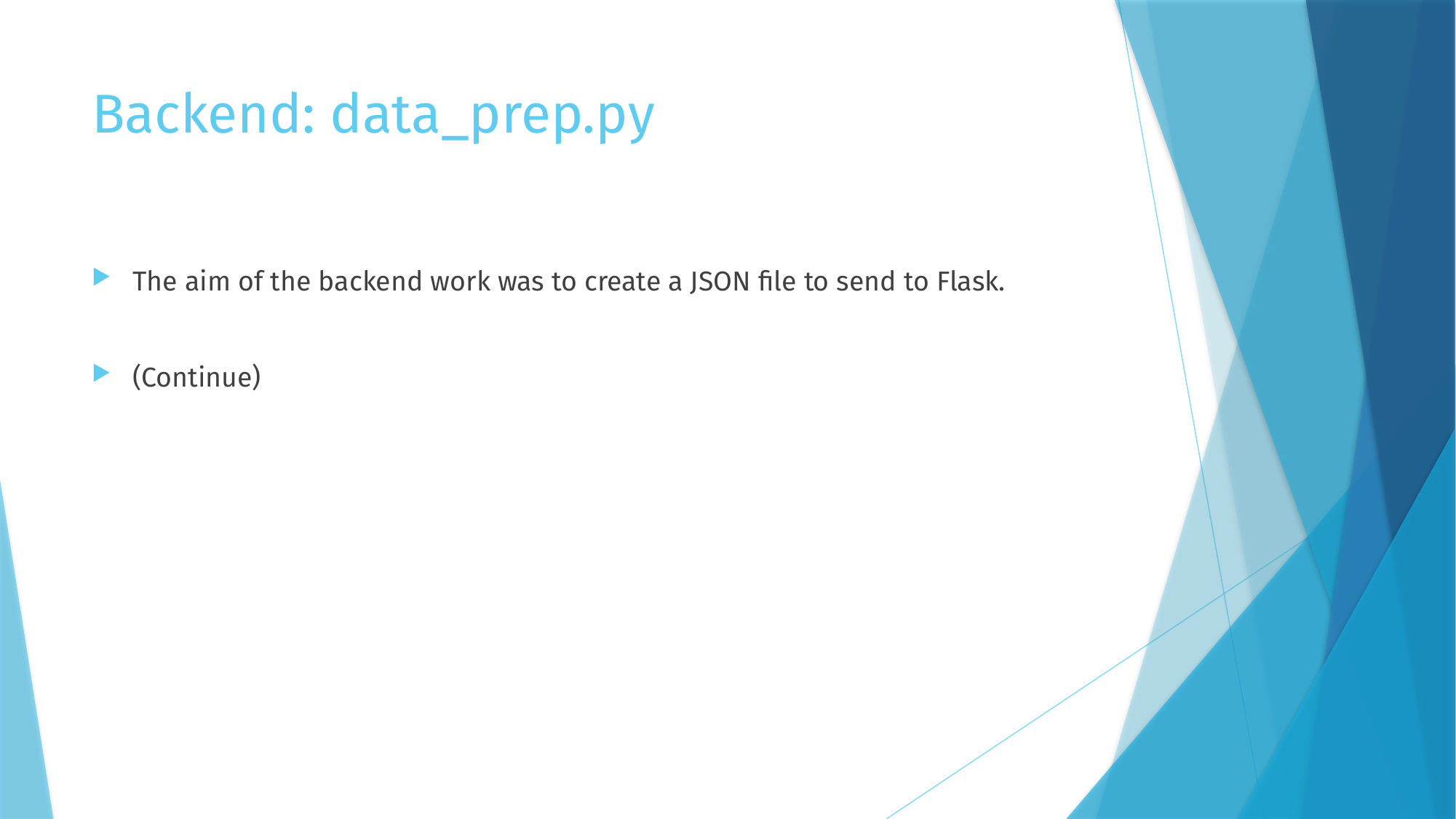

# Backend: data_prep.py
The aim of the backend work was to create a JSON file to send to Flask.

(Continue)